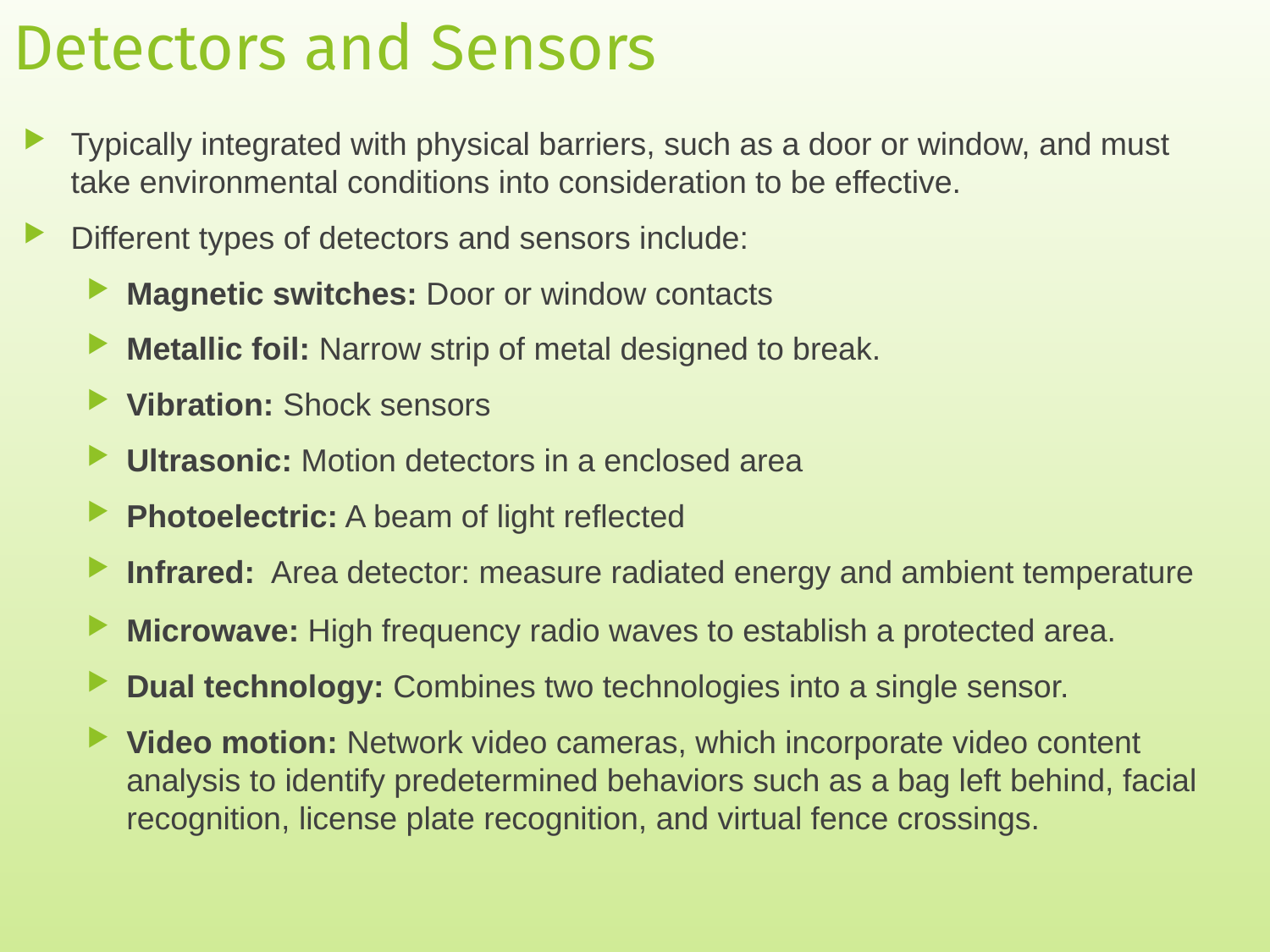

# Detectors and Sensors
Typically integrated with physical barriers, such as a door or window, and must take environmental conditions into consideration to be effective.
Different types of detectors and sensors include:
Magnetic switches: Door or window contacts
Metallic foil: Narrow strip of metal designed to break.
Vibration: Shock sensors
Ultrasonic: Motion detectors in a enclosed area
Photoelectric: A beam of light reflected
Infrared:  Area detector: measure radiated energy and ambient temperature

Microwave: High frequency radio waves to establish a protected area.
Dual technology: Combines two technologies into a single sensor.
Video motion: Network video cameras, which incorporate video content analysis to identify predetermined behaviors such as a bag left behind, facial recognition, license plate recognition, and virtual fence crossings.

16